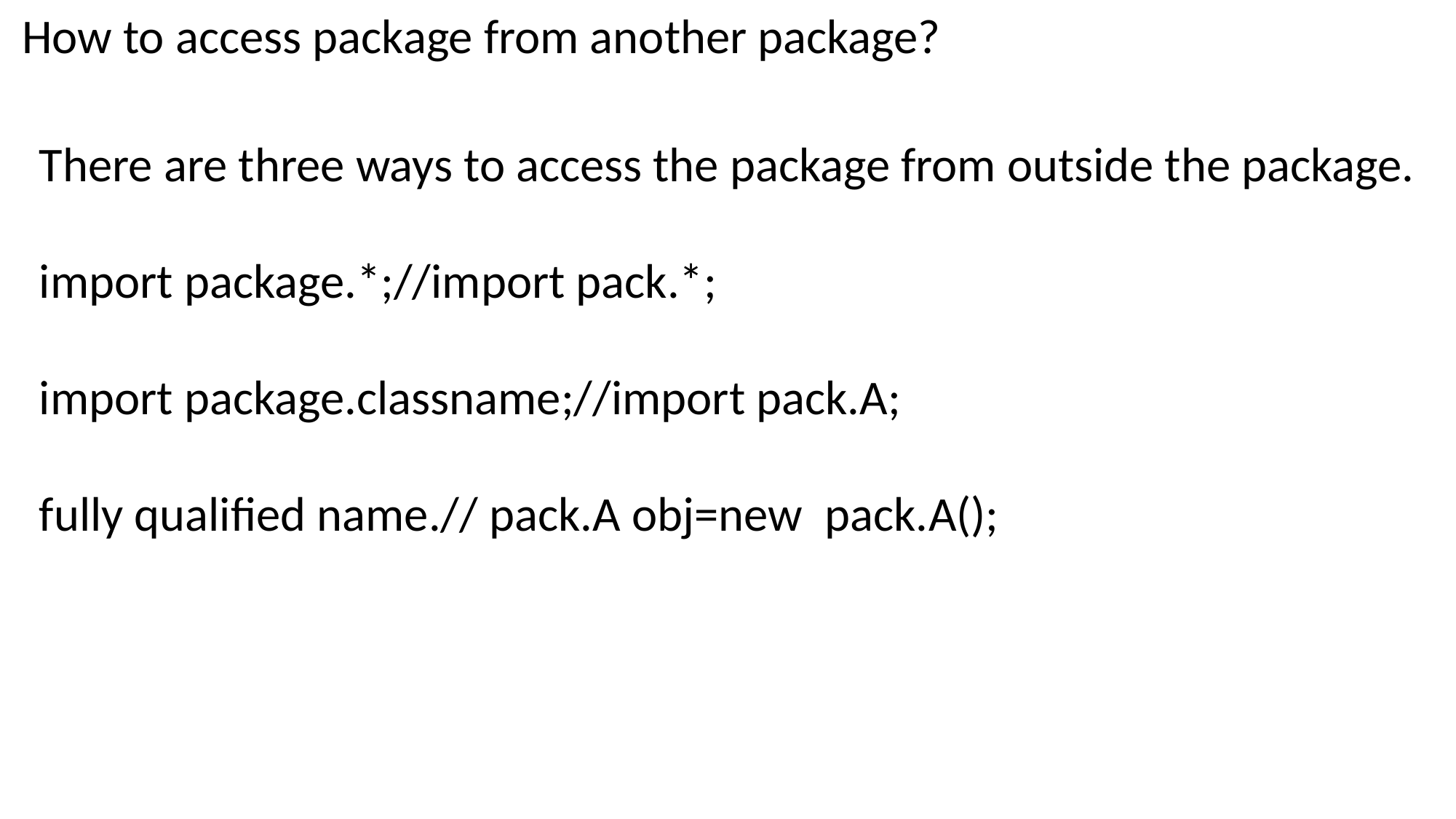

How to access package from another package?

There are three ways to access the package from outside the package.

import package.*;//import pack.*;

import package.classname;//import pack.A;

fully qualified name.// pack.A obj=new  pack.A();